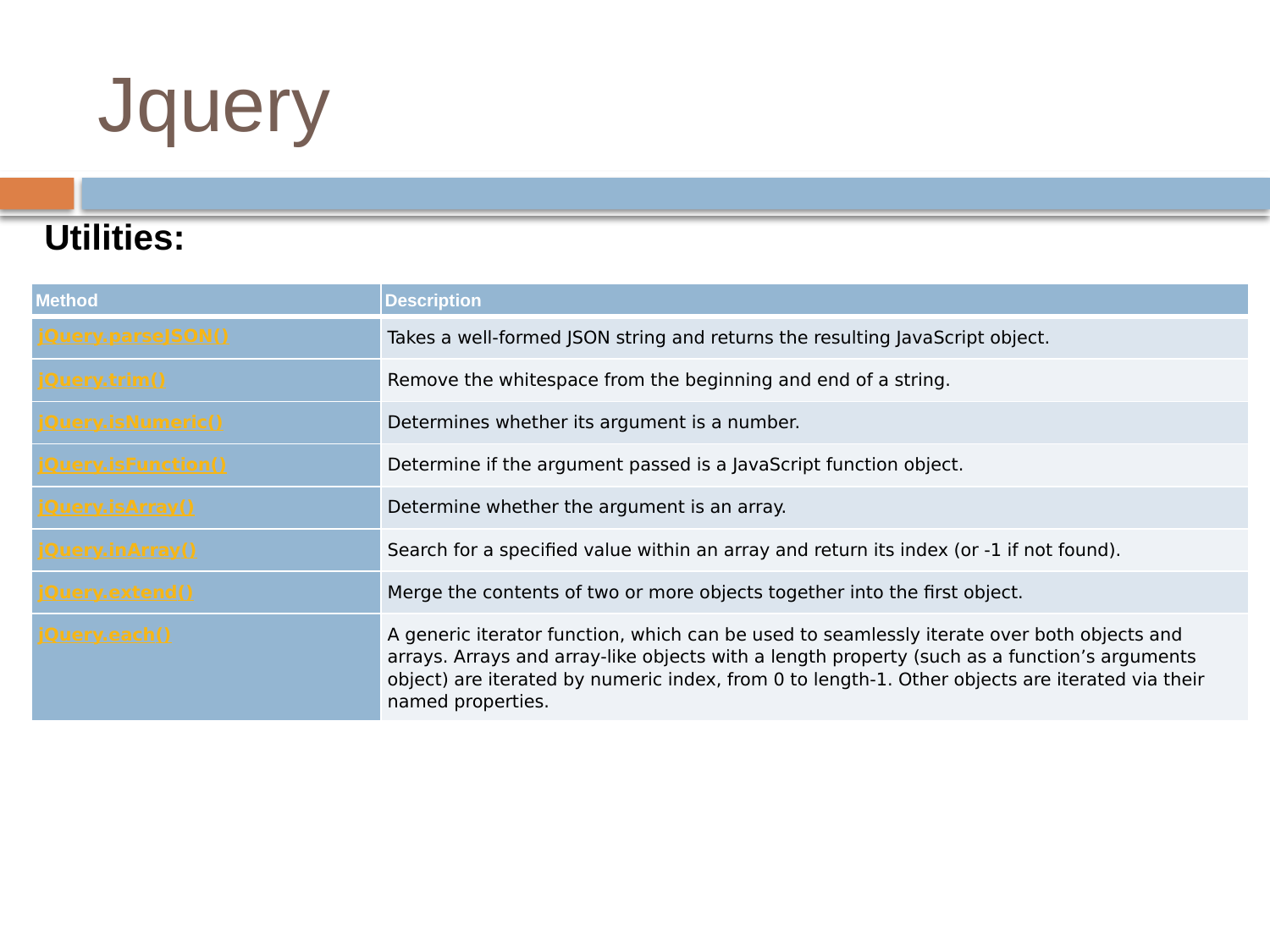

# Jquery
Utilities:

| Method | Description |
| --- | --- |
| jQuery.parseJSON() | Takes a well-formed JSON string and returns the resulting JavaScript object. |
| jQuery.trim() | Remove the whitespace from the beginning and end of a string. |
| jQuery.isNumeric() | Determines whether its argument is a number. |
| jQuery.isFunction() | Determine if the argument passed is a JavaScript function object. |
| jQuery.isArray() | Determine whether the argument is an array. |
| jQuery.inArray() | Search for a specified value within an array and return its index (or -1 if not found). |
| jQuery.extend() | Merge the contents of two or more objects together into the first object. |
| jQuery.each() | A generic iterator function, which can be used to seamlessly iterate over both objects and arrays. Arrays and array-like objects with a length property (such as a function’s arguments object) are iterated by numeric index, from 0 to length-1. Other objects are iterated via their named properties. |